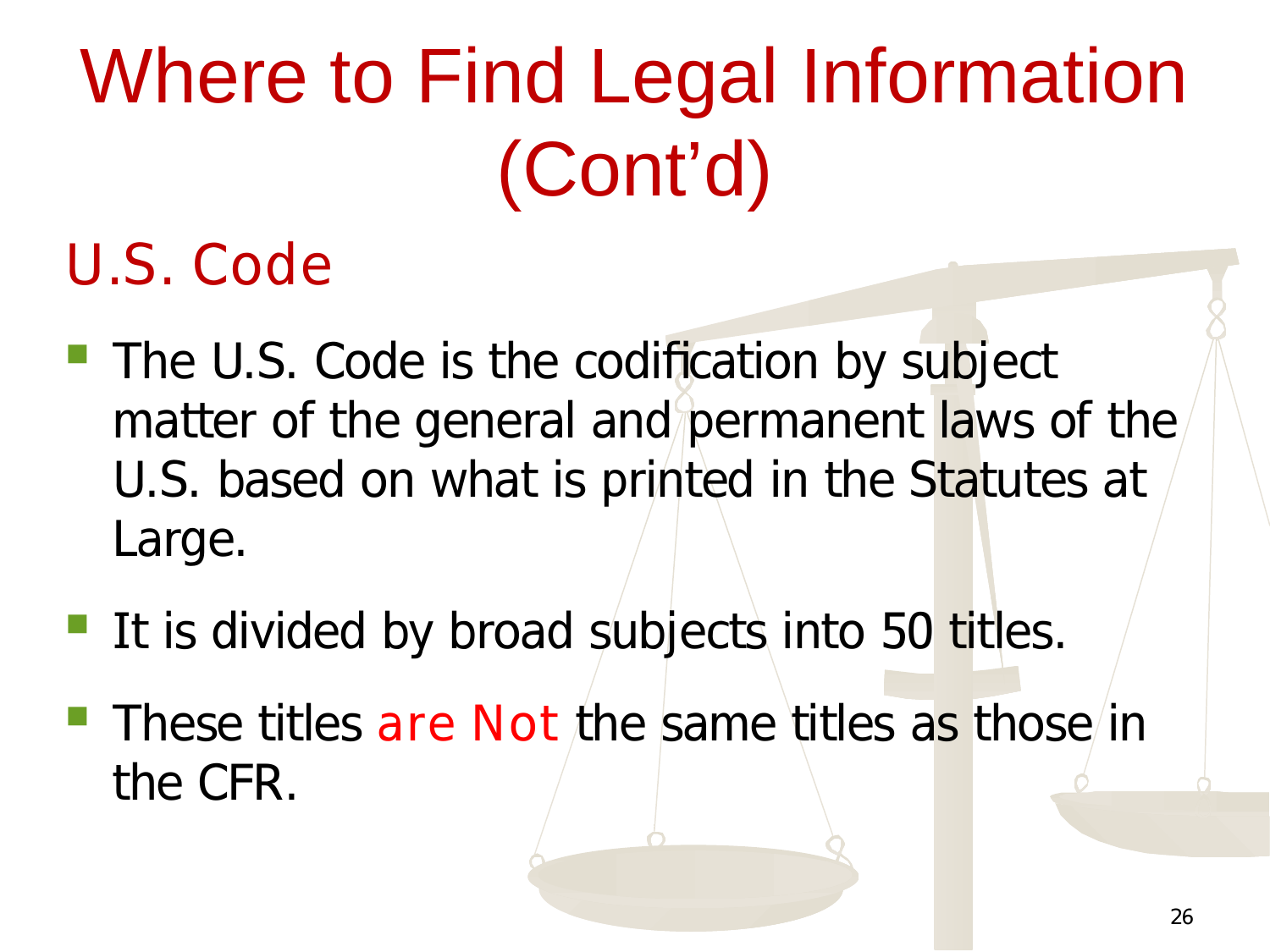

# Where to Find Legal Information (Cont’d)
U.S. Code
The U.S. Code is the codification by subject matter of the general and permanent laws of the U.S. based on what is printed in the Statutes at Large.
It is divided by broad subjects into 50 titles.
These titles are Not the same titles as those in the CFR.
26